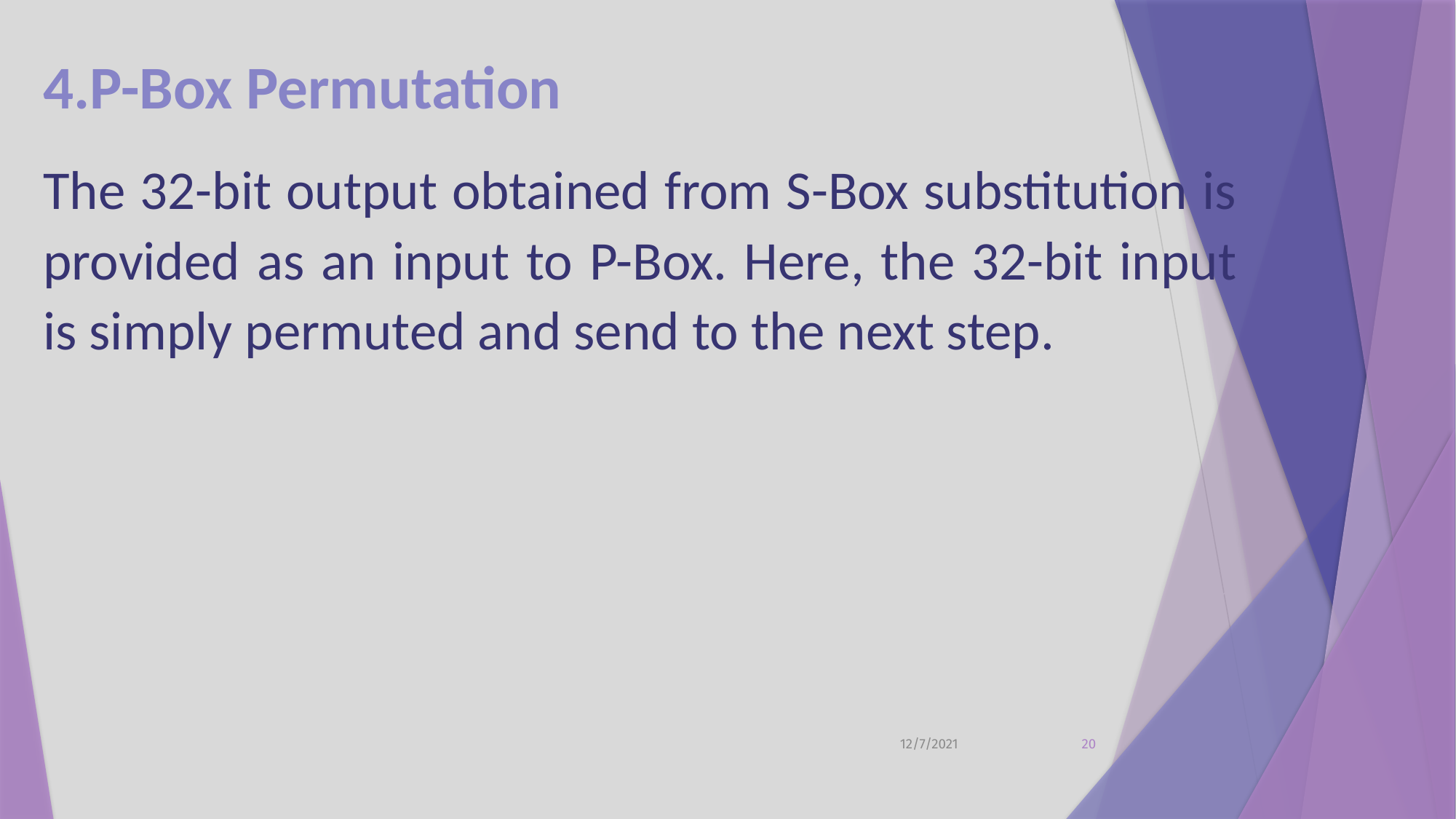

4.P-Box Permutation
The 32-bit output obtained from S-Box substitution is provided as an input to P-Box. Here, the 32-bit input is simply permuted and send to the next step.
12/7/2021
20